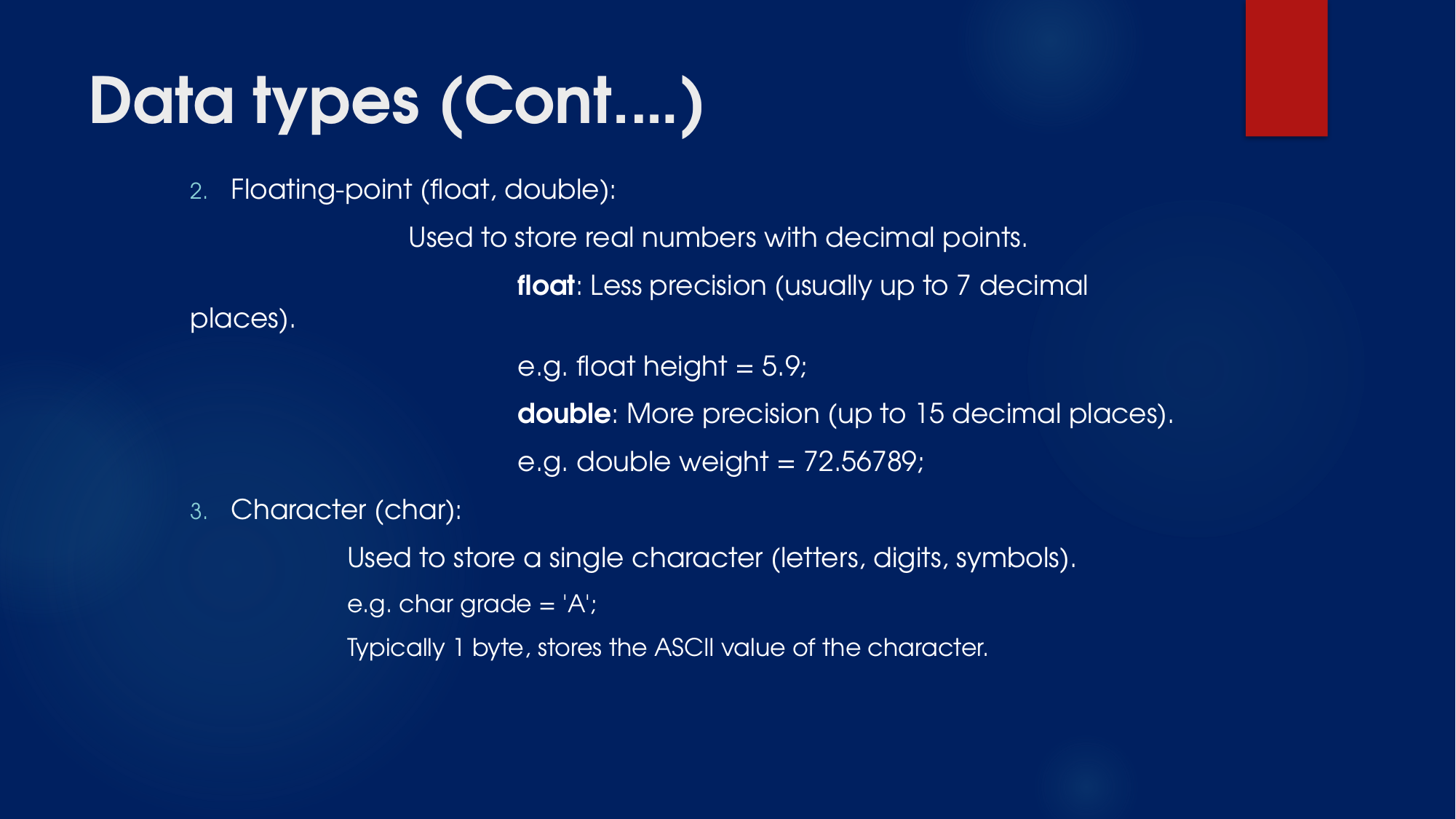

# Data types (Cont.…)
Floating-point (float, double):
		Used to store real numbers with decimal points.
			float: Less precision (usually up to 7 decimal places).
			e.g. float height = 5.9;
			double: More precision (up to 15 decimal places).
			e.g. double weight = 72.56789;
Character (char):
	Used to store a single character (letters, digits, symbols).
	e.g. char grade = 'A';
	Typically 1 byte, stores the ASCII value of the character.